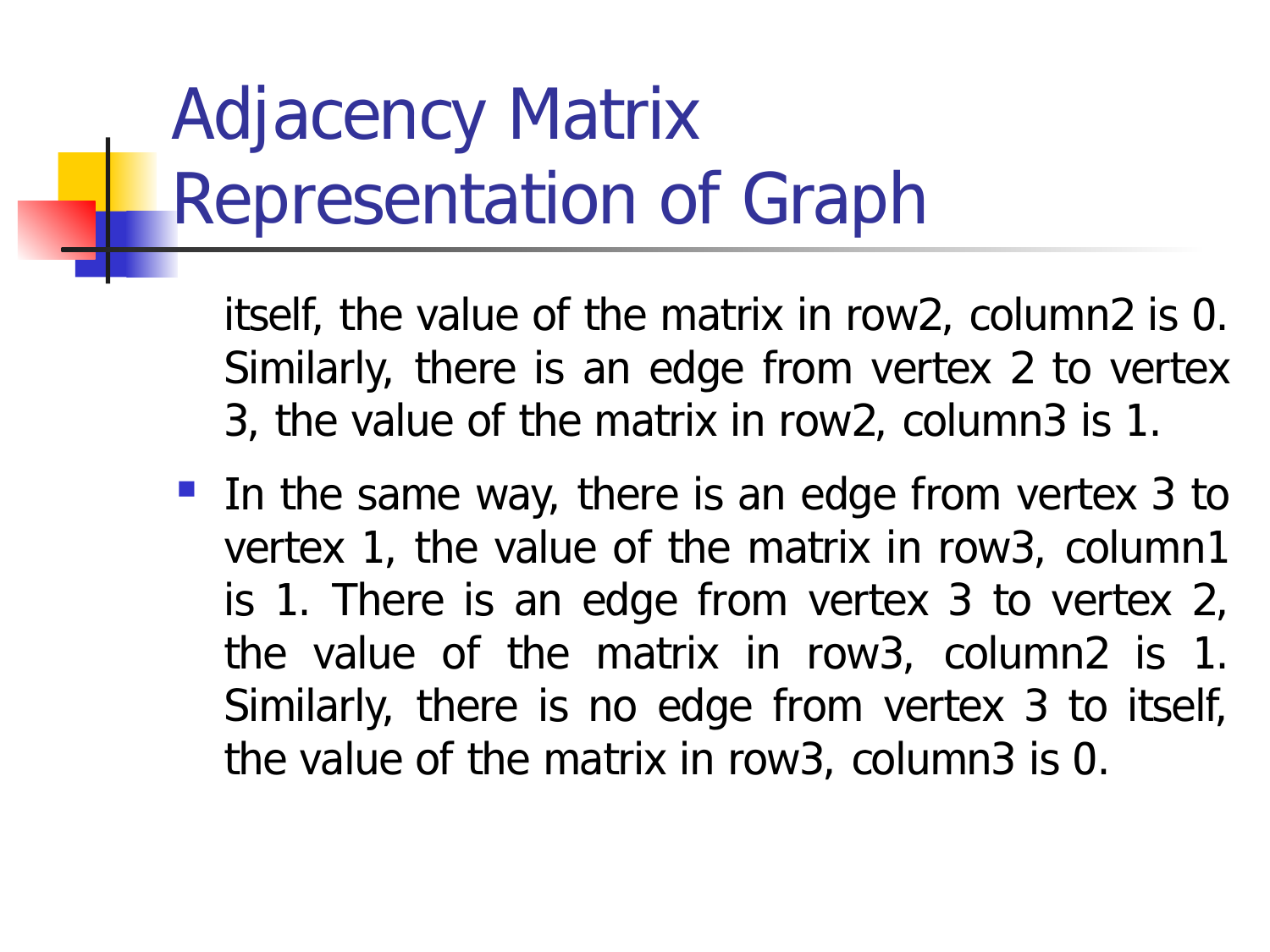

# Adjacency Matrix Representation of Graph
	itself, the value of the matrix in row2, column2 is 0. Similarly, there is an edge from vertex 2 to vertex 3, the value of the matrix in row2, column3 is 1.

In the same way, there is an edge from vertex 3 to vertex 1, the value of the matrix in row3, column1 is 1. There is an edge from vertex 3 to vertex 2, the value of the matrix in row3, column2 is 1. Similarly, there is no edge from vertex 3 to itself, the value of the matrix in row3, column3 is 0.